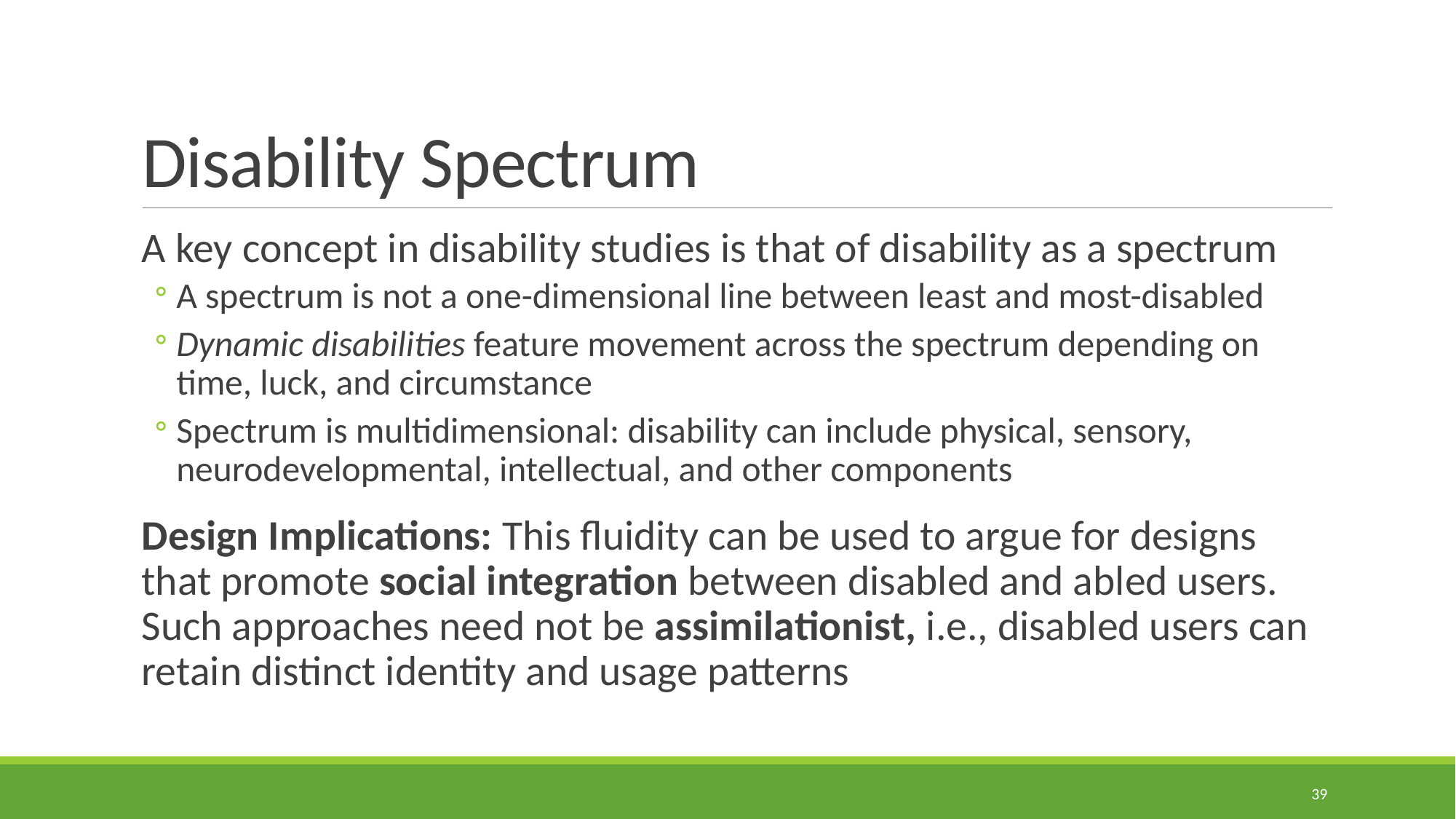

# Disability Spectrum
A key concept in disability studies is that of disability as a spectrum
A spectrum is not a one-dimensional line between least and most-disabled
Dynamic disabilities feature movement across the spectrum depending on time, luck, and circumstance
Spectrum is multidimensional: disability can include physical, sensory, neurodevelopmental, intellectual, and other components
Design Implications: This fluidity can be used to argue for designs that promote social integration between disabled and abled users. Such approaches need not be assimilationist, i.e., disabled users can retain distinct identity and usage patterns
39